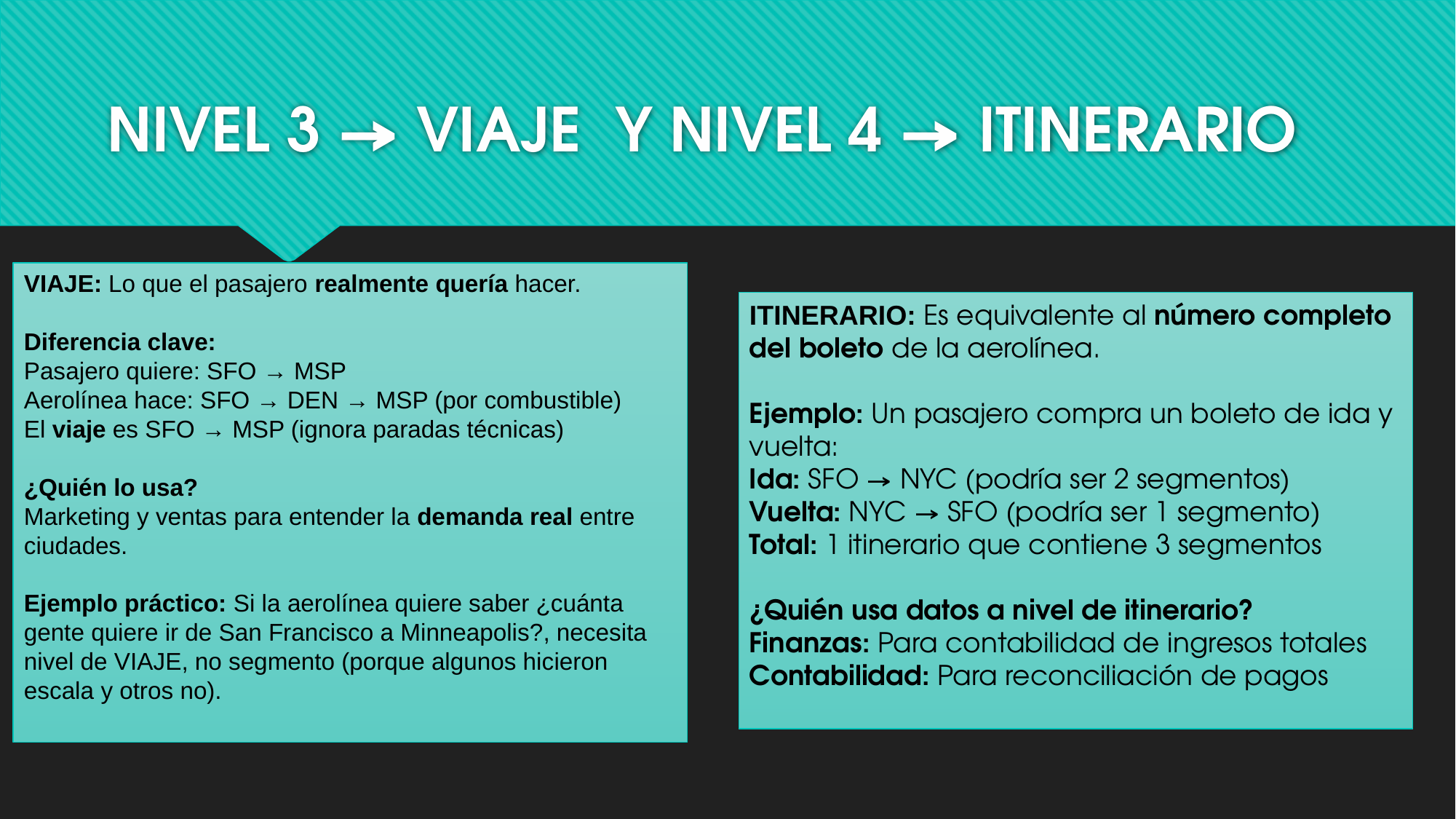

# NIVEL 3 → VIAJE  Y NIVEL 4 → ITINERARIO
VIAJE: Lo que el pasajero realmente quería hacer.
Diferencia clave:
Pasajero quiere: SFO → MSP
Aerolínea hace: SFO → DEN → MSP (por combustible)
El viaje es SFO → MSP (ignora paradas técnicas)

¿Quién lo usa?
Marketing y ventas para entender la demanda real entre ciudades.

Ejemplo práctico: Si la aerolínea quiere saber ¿cuánta gente quiere ir de San Francisco a Minneapolis?, necesita nivel de VIAJE, no segmento (porque algunos hicieron escala y otros no).

ITINERARIO: Es equivalente al número completo del boleto de la aerolínea.
Ejemplo: Un pasajero compra un boleto de ida y vuelta:
Ida: SFO → NYC (podría ser 2 segmentos)
Vuelta: NYC → SFO (podría ser 1 segmento)
Total: 1 itinerario que contiene 3 segmentos

¿Quién usa datos a nivel de itinerario?
Finanzas: Para contabilidad de ingresos totales
Contabilidad: Para reconciliación de pagos